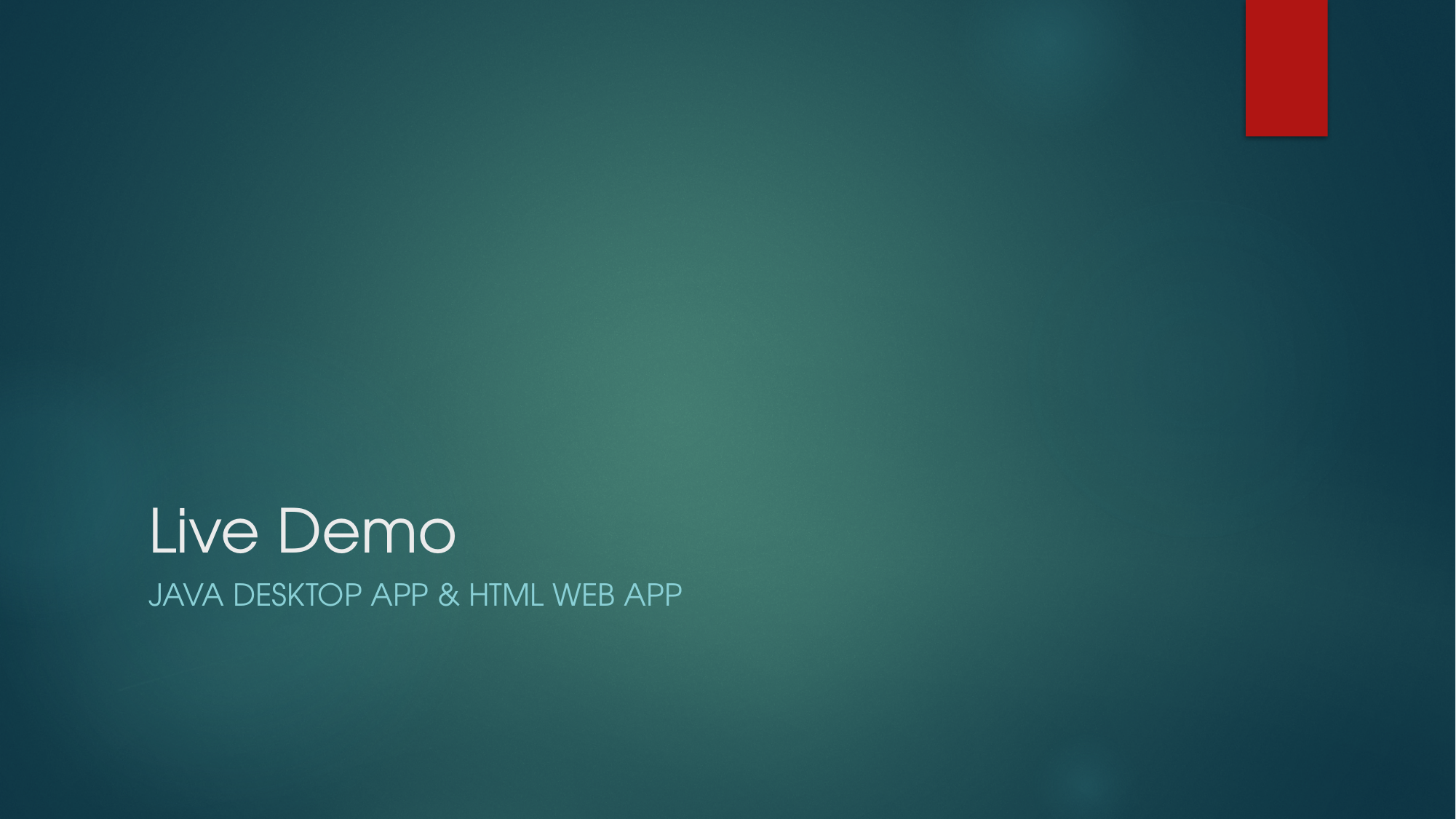

# Live Demo
Java desktop app & HTML web app